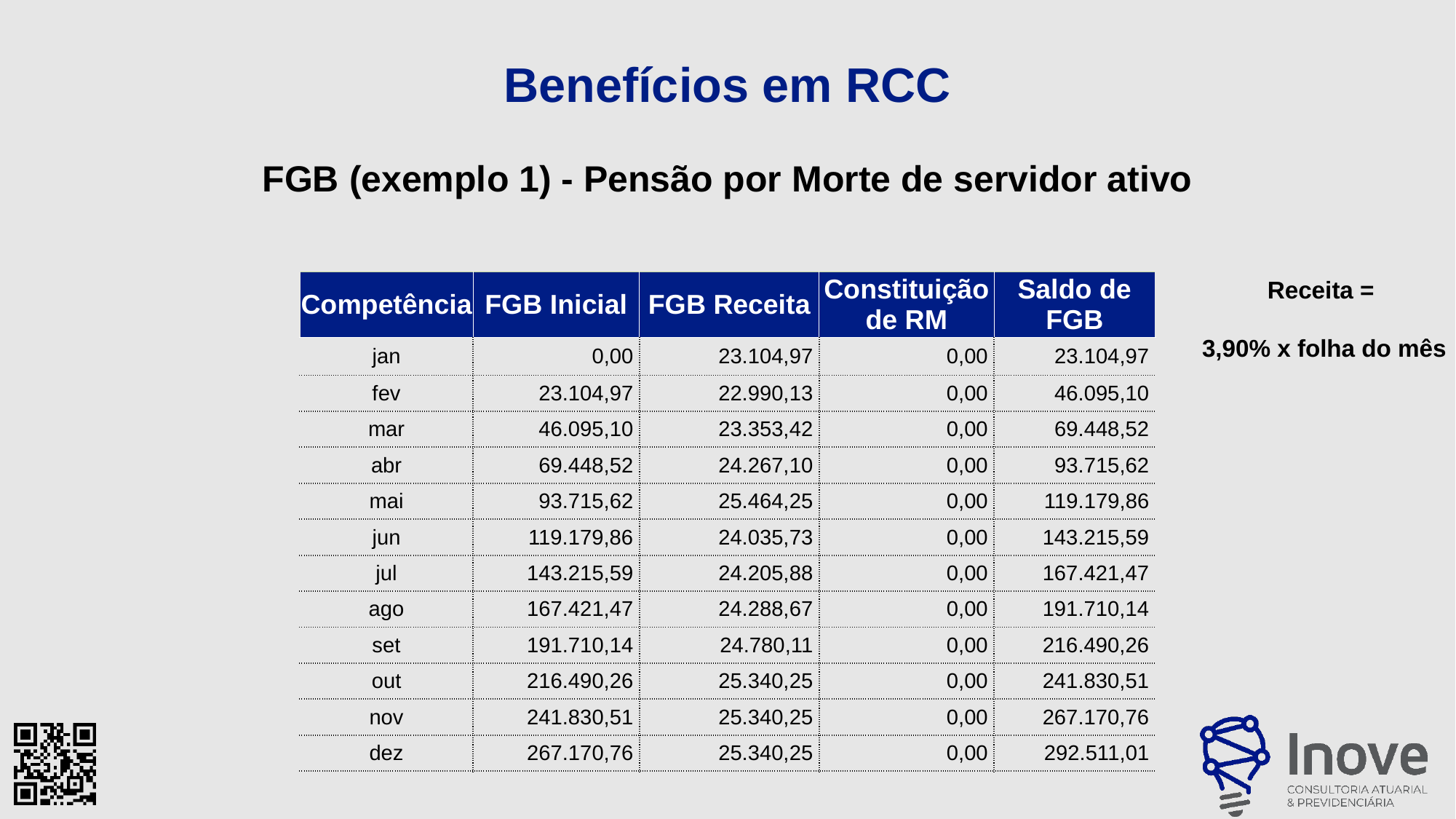

Benefícios em RCC
FGB (exemplo 1) - Pensão por Morte de servidor ativo
Receita =

3,90% x folha do mês
| Competência | FGB Inicial | FGB Receita | Constituição de RM | Saldo de FGB |
| --- | --- | --- | --- | --- |
| jan | 0,00 | 23.104,97 | 0,00 | 23.104,97 |
| fev | 23.104,97 | 22.990,13 | 0,00 | 46.095,10 |
| mar | 46.095,10 | 23.353,42 | 0,00 | 69.448,52 |
| abr | 69.448,52 | 24.267,10 | 0,00 | 93.715,62 |
| mai | 93.715,62 | 25.464,25 | 0,00 | 119.179,86 |
| jun | 119.179,86 | 24.035,73 | 0,00 | 143.215,59 |
| jul | 143.215,59 | 24.205,88 | 0,00 | 167.421,47 |
| ago | 167.421,47 | 24.288,67 | 0,00 | 191.710,14 |
| set | 191.710,14 | 24.780,11 | 0,00 | 216.490,26 |
| out | 216.490,26 | 25.340,25 | 0,00 | 241.830,51 |
| nov | 241.830,51 | 25.340,25 | 0,00 | 267.170,76 |
| dez | 267.170,76 | 25.340,25 | 0,00 | 292.511,01 |